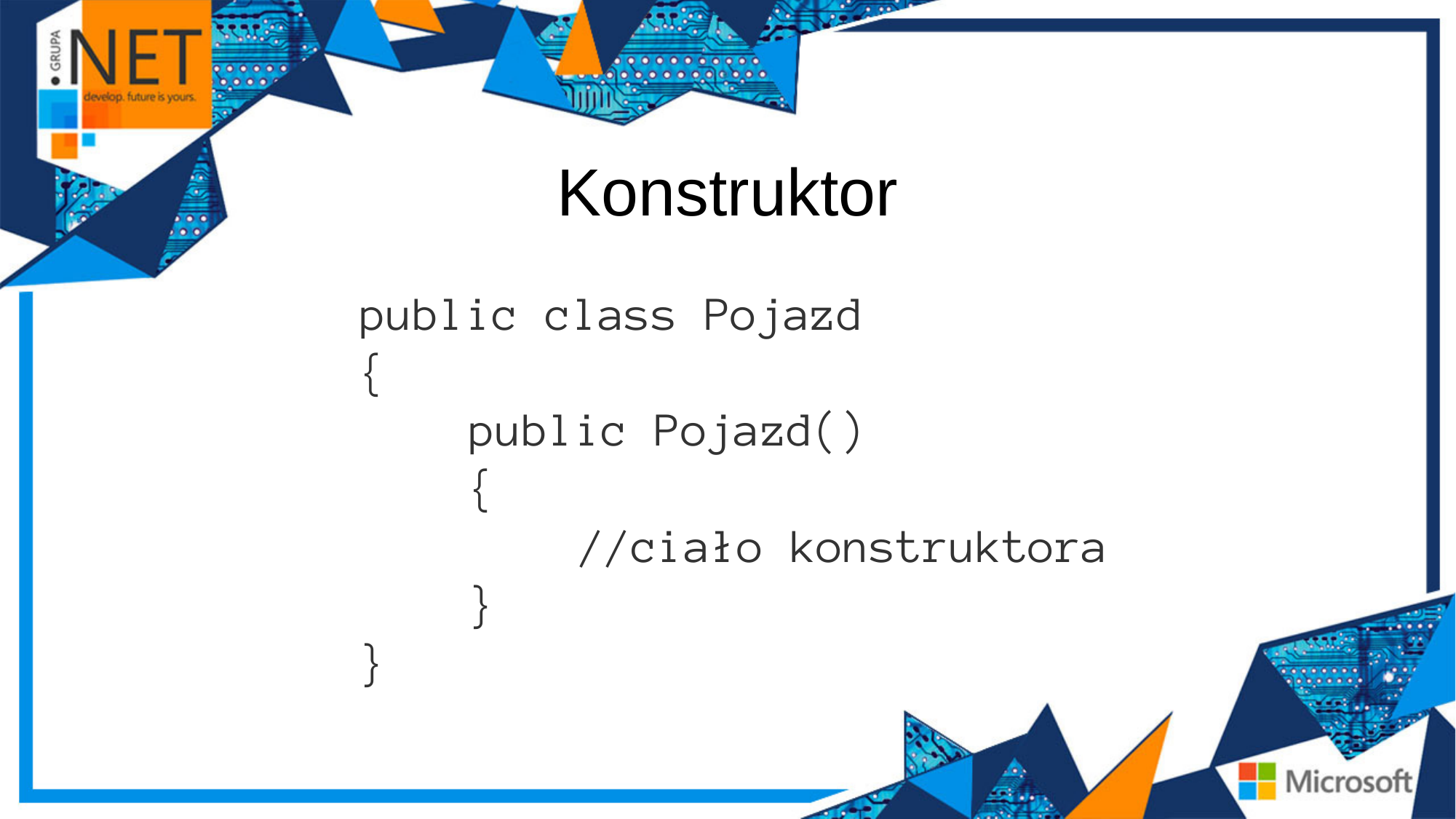

Konstruktor
public class Pojazd
{
	public Pojazd()
	{
		//ciało konstruktora
	}
}